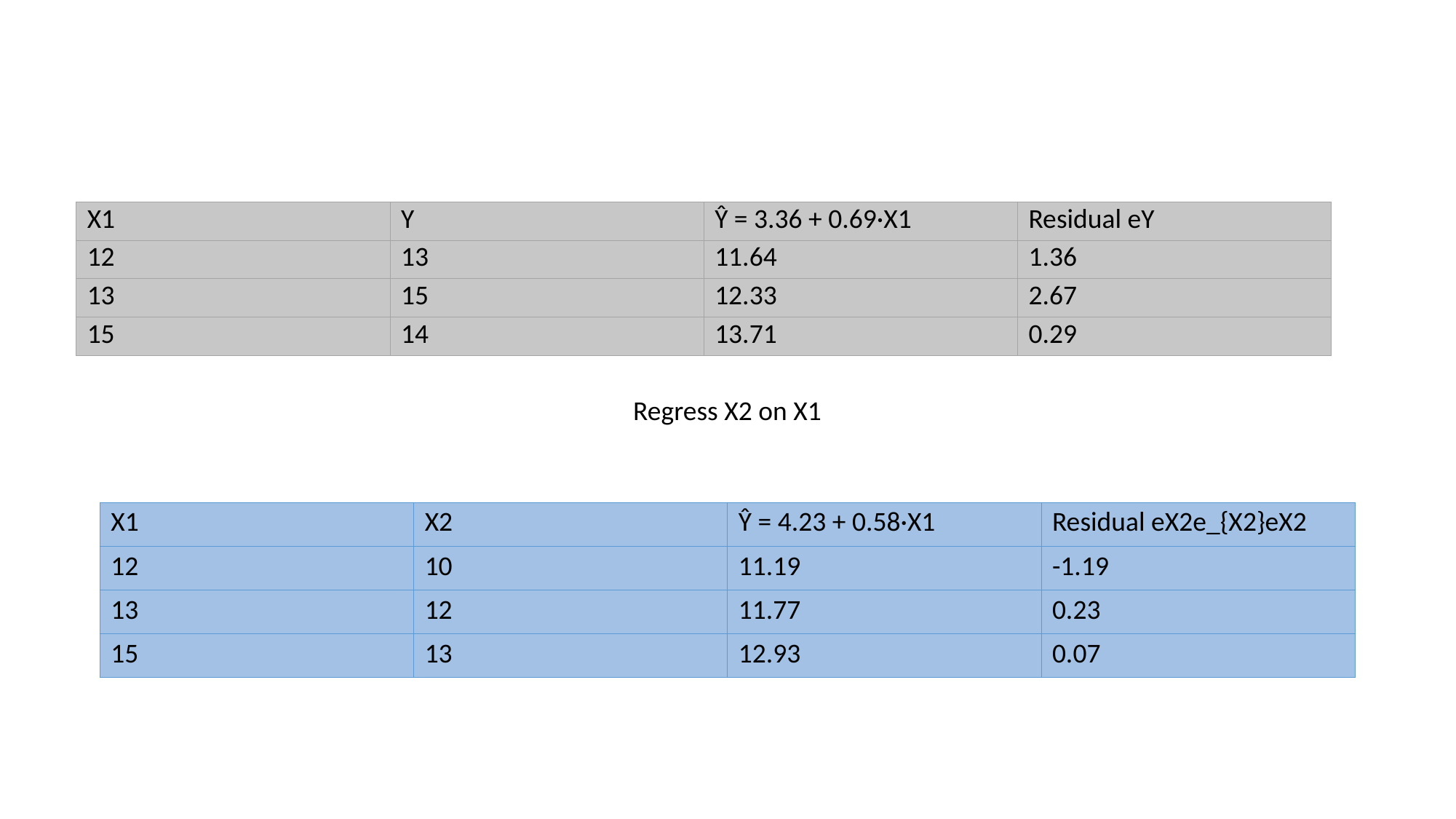

#
| X1 | Y | Ŷ = 3.36 + 0.69·X1 | Residual eY |
| --- | --- | --- | --- |
| 12 | 13 | 11.64 | 1.36 |
| 13 | 15 | 12.33 | 2.67 |
| 15 | 14 | 13.71 | 0.29 |
Regress X2 on X1
| X1 | X2 | Ŷ = 4.23 + 0.58·X1 | Residual eX2e\_{X2}eX2​ |
| --- | --- | --- | --- |
| 12 | 10 | 11.19 | -1.19 |
| 13 | 12 | 11.77 | 0.23 |
| 15 | 13 | 12.93 | 0.07 |